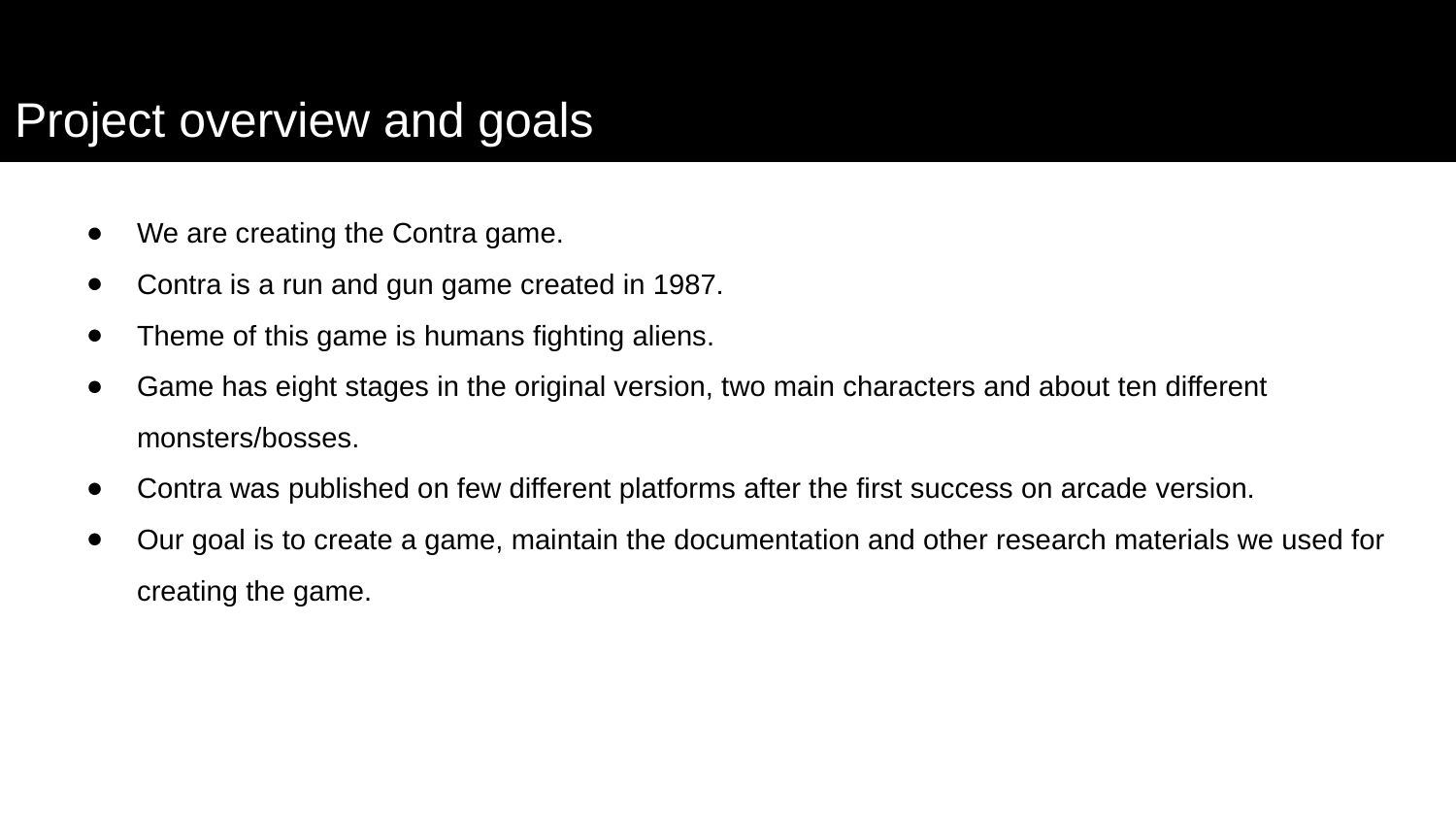

# Project overview and goals
We are creating the Contra game.
Contra is a run and gun game created in 1987.
Theme of this game is humans fighting aliens.
Game has eight stages in the original version, two main characters and about ten different monsters/bosses.
Contra was published on few different platforms after the first success on arcade version.
Our goal is to create a game, maintain the documentation and other research materials we used for creating the game.